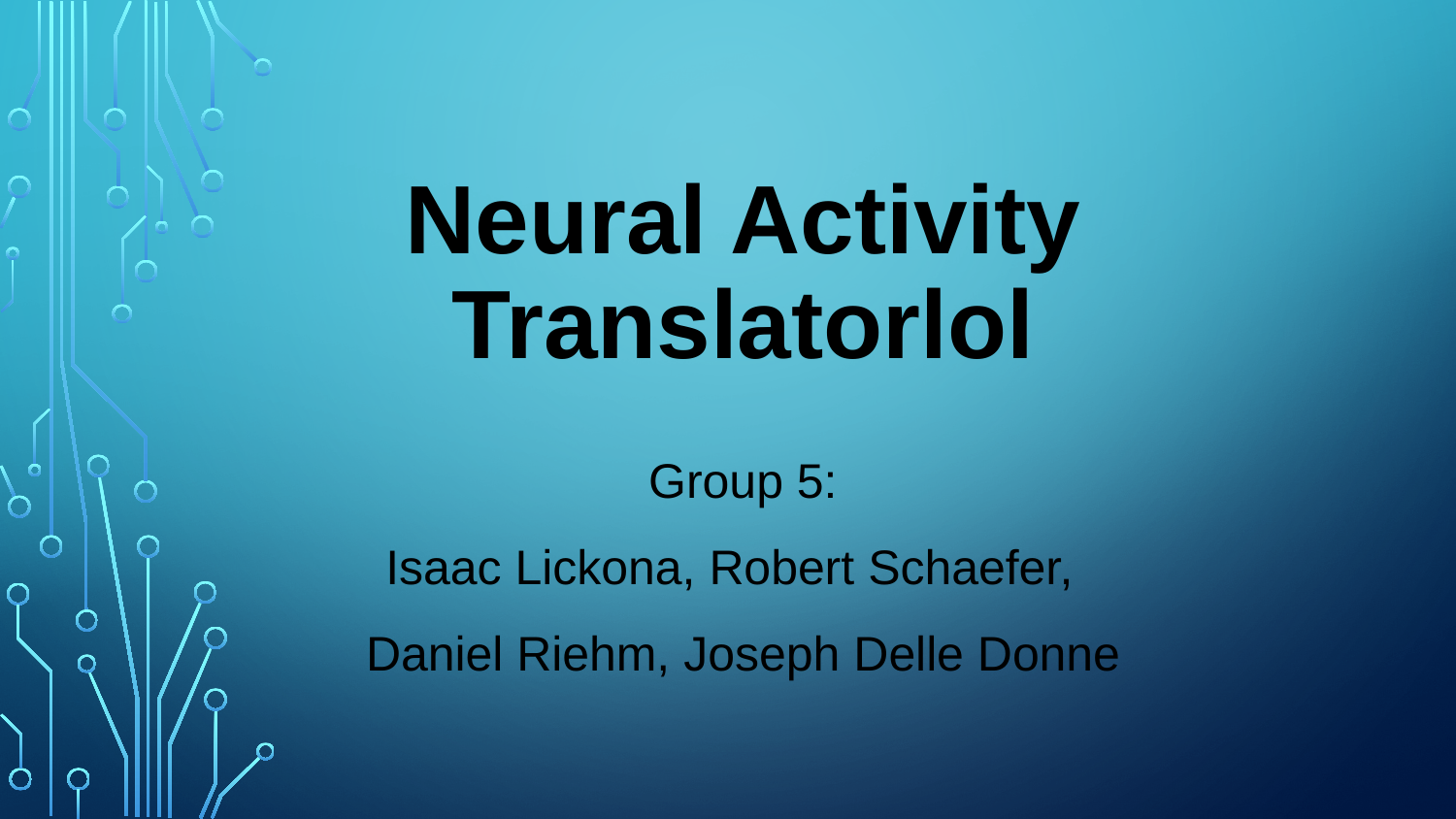

# Neural Activity Translatorlol
Group 5:
Isaac Lickona, Robert Schaefer,
Daniel Riehm, Joseph Delle Donne